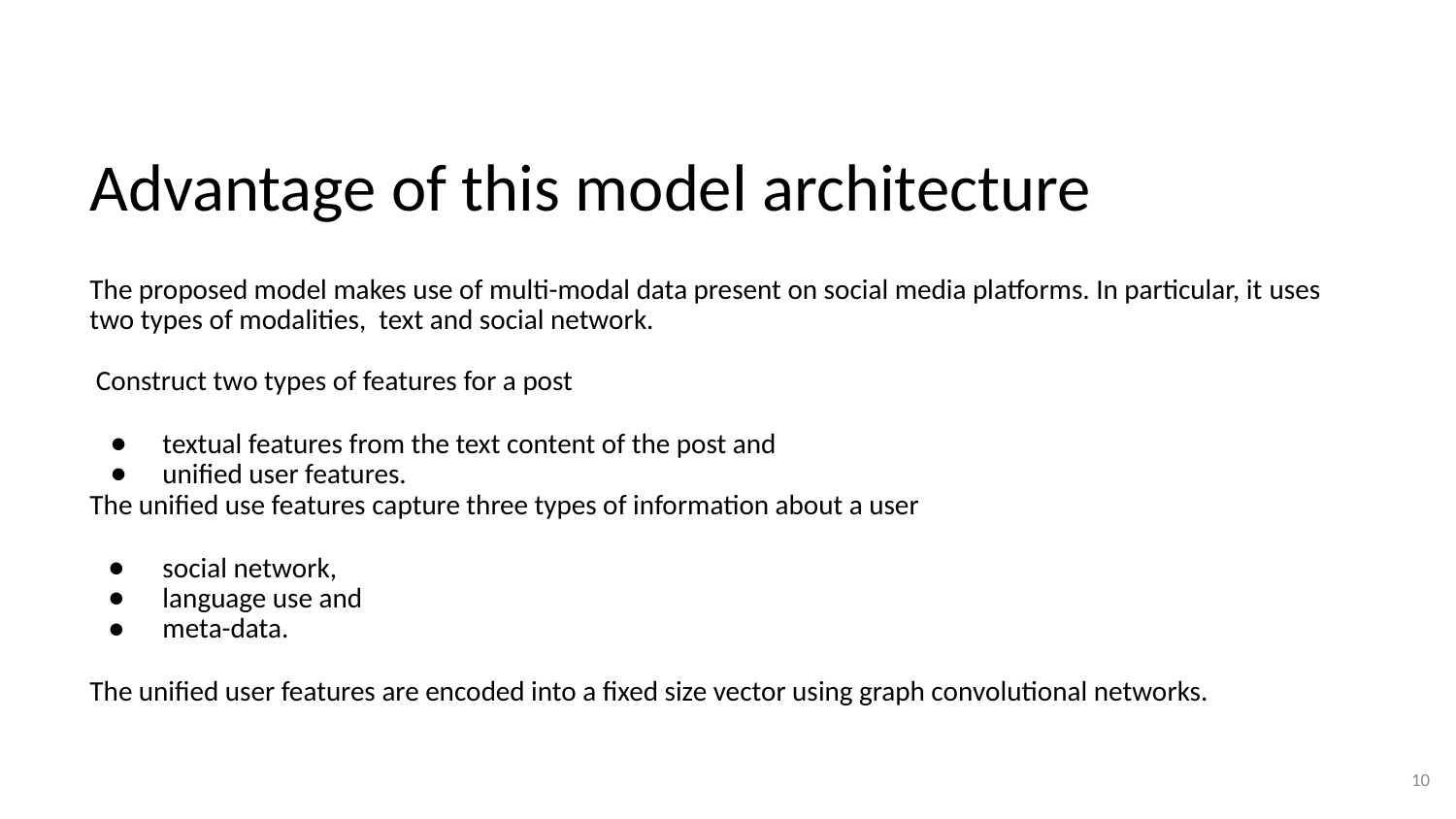

# Advantage of this model architecture
The proposed model makes use of multi-modal data present on social media platforms. In particular, it uses two types of modalities,  text and social network.

 Construct two types of features for a post
textual features from the text content of the post and
unified user features.
The unified use features capture three types of information about a user
social network,
language use and
meta-data.
The unified user features are encoded into a fixed size vector using graph convolutional networks.

10